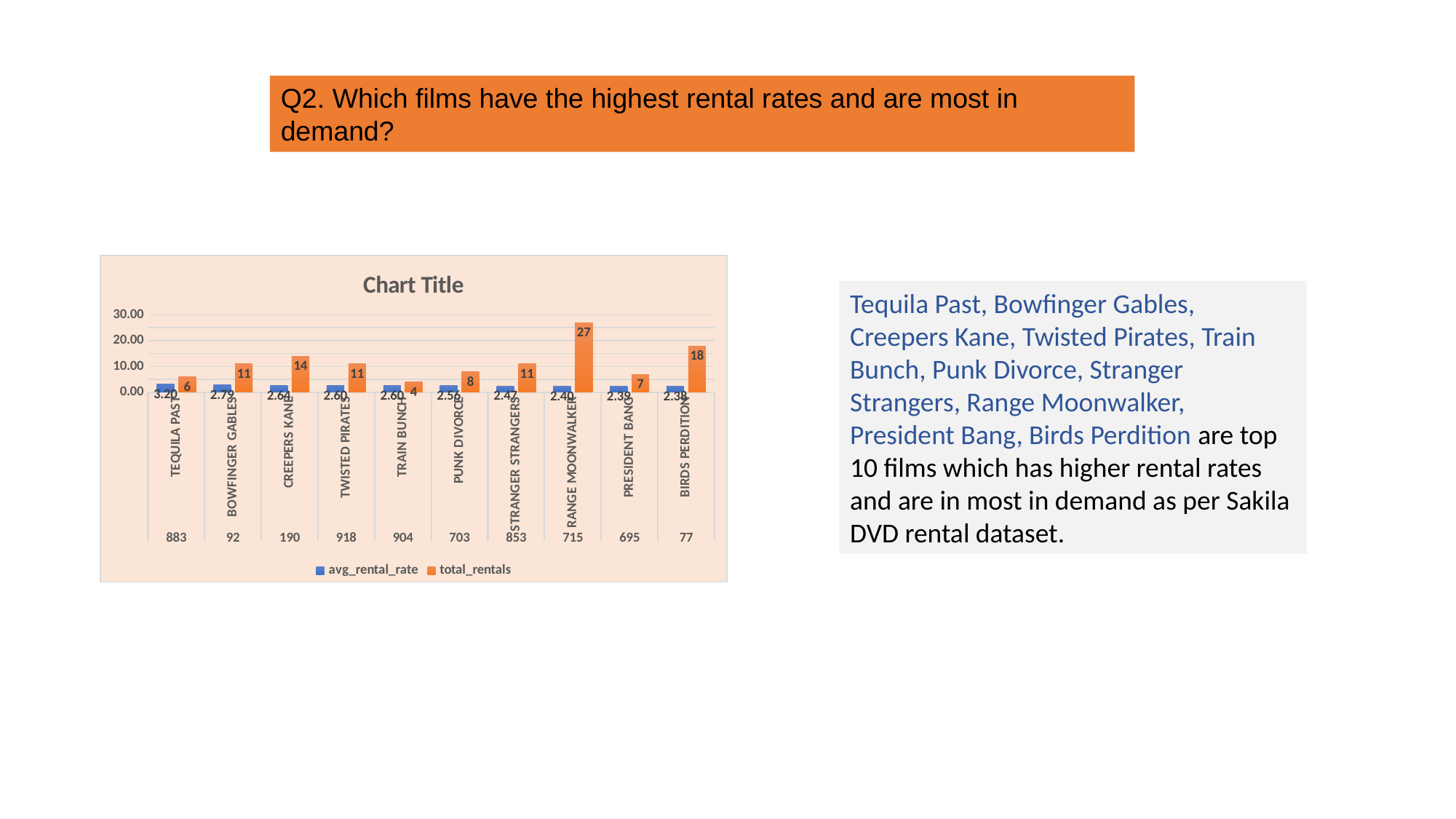

Q2. Which films have the highest rental rates and are most in demand?

### Chart:

| Category | avg_rental_rate | total_rentals |
|---|---|---|
| TEQUILA PAST | 3.1990773333 | 6.0 |
| BOWFINGER GABLES | 2.7924242727 | 11.0 |
| CREEPERS KANE | 2.6377995714 | 14.0 |
| TWISTED PIRATES | 2.6037836364 | 11.0 |
| TRAIN BUNCH | 2.59927075 | 4.0 |
| PUNK DIVORCE | 2.564012875 | 8.0 |
| STRANGER STRANGERS | 2.4703282727 | 11.0 |
| RANGE MOONWALKER | 2.403465 | 27.0 |
| PRESIDENT BANG | 2.3936535714 | 7.0 |
| BIRDS PERDITION | 2.3797942222 | 18.0 |
Tequila Past, Bowfinger Gables, Creepers Kane, Twisted Pirates, Train Bunch, Punk Divorce, Stranger Strangers, Range Moonwalker, President Bang, Birds Perdition are top 10 films which has higher rental rates and are in most in demand as per Sakila DVD rental dataset.